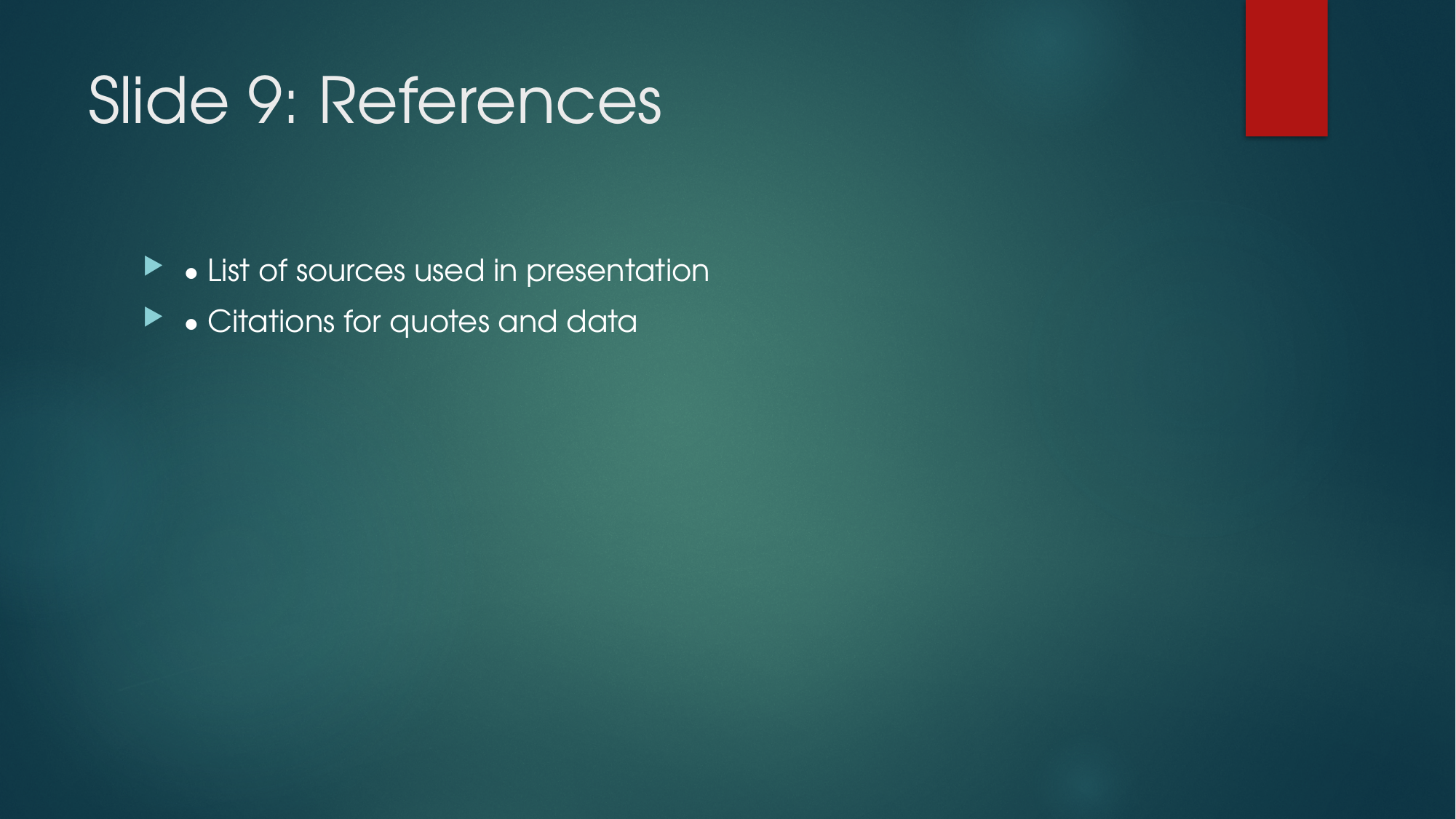

# Slide 9: References
• List of sources used in presentation
• Citations for quotes and data